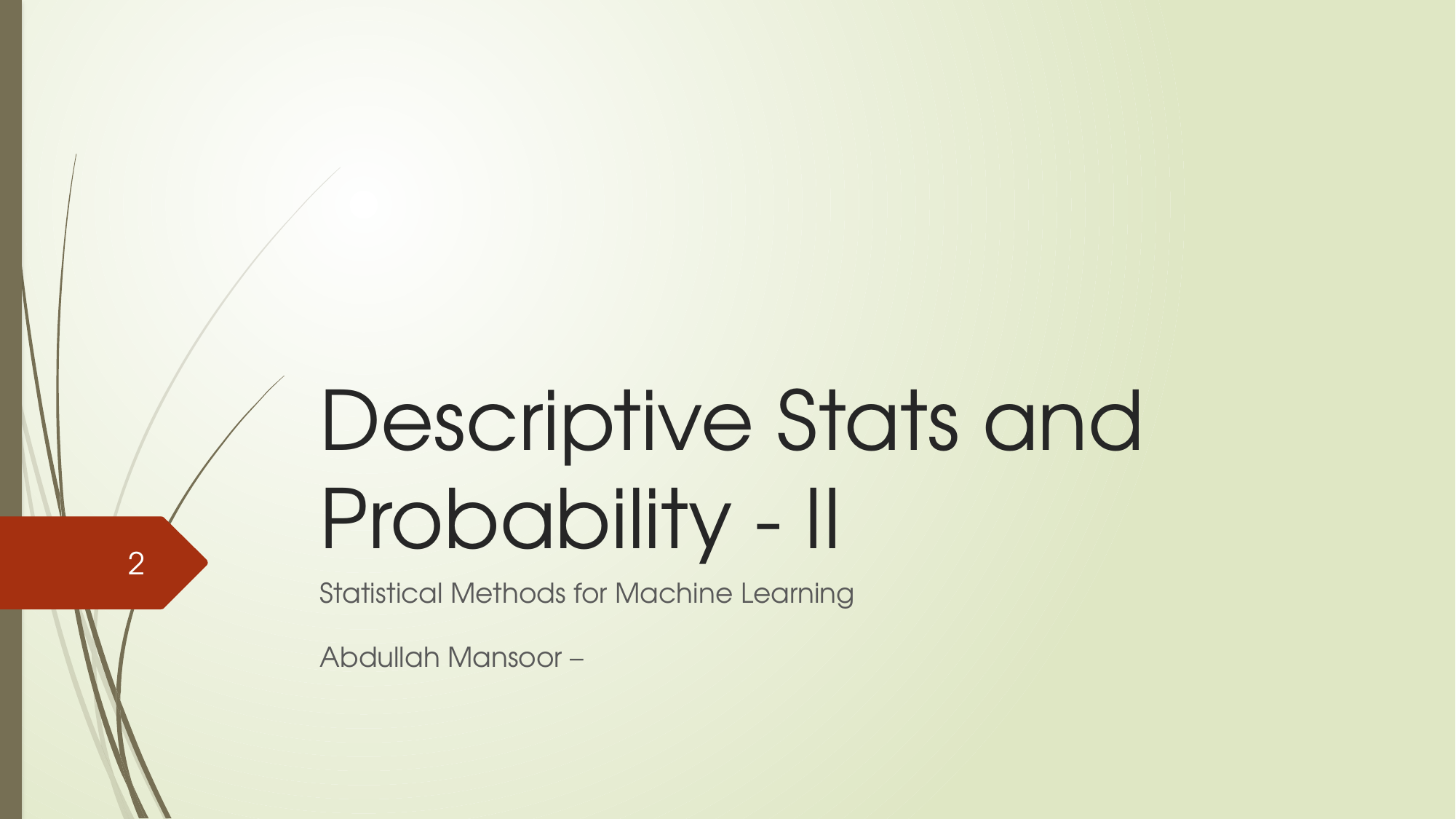

# Descriptive Stats and Probability - II
2
Statistical Methods for Machine Learning
Abdullah Mansoor –